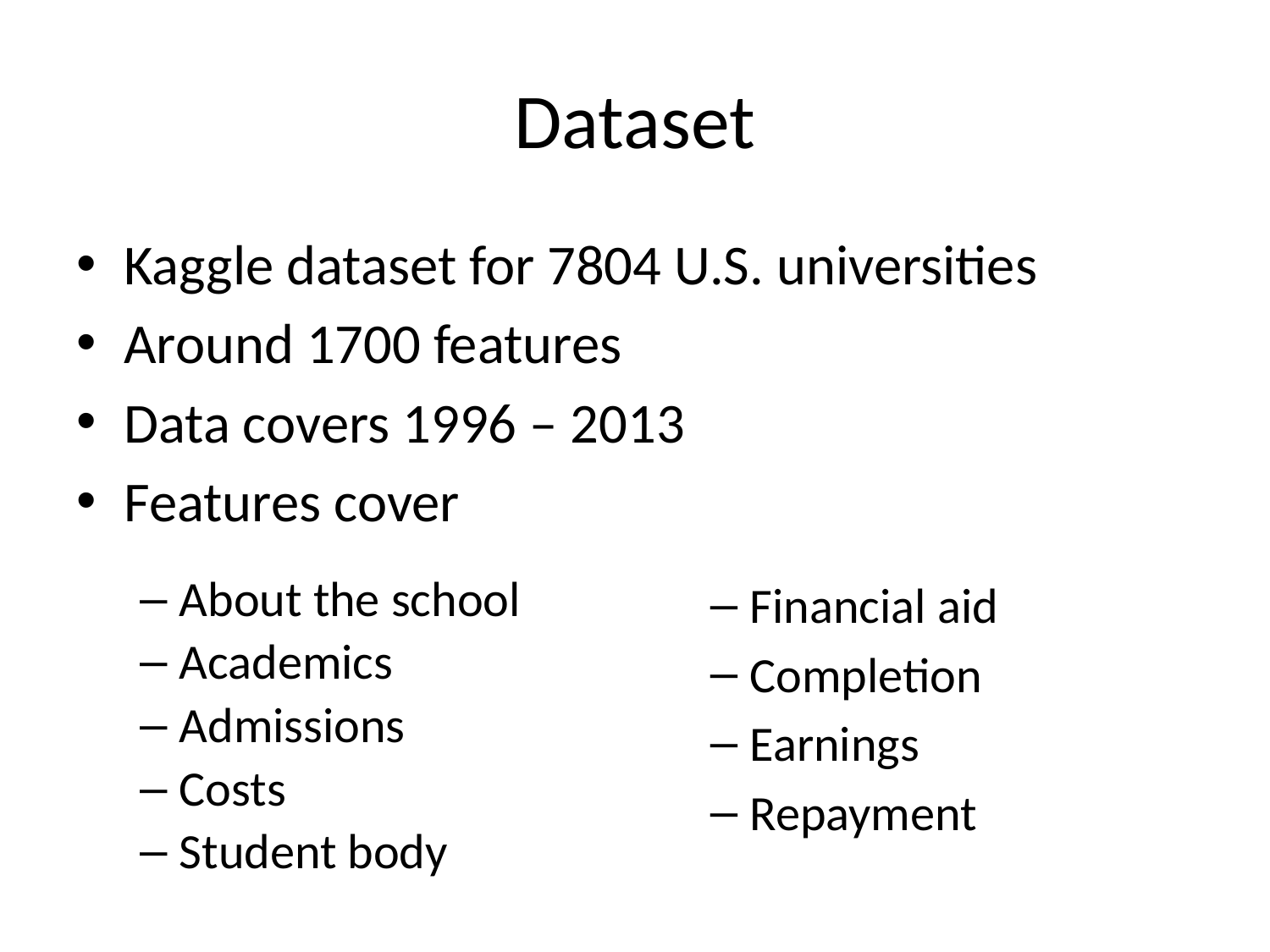

# Dataset
Kaggle dataset for 7804 U.S. universities
Around 1700 features
Data covers 1996 – 2013
Features cover
About the school
Academics
Admissions
Costs
Student body
Financial aid
Completion
Earnings
Repayment